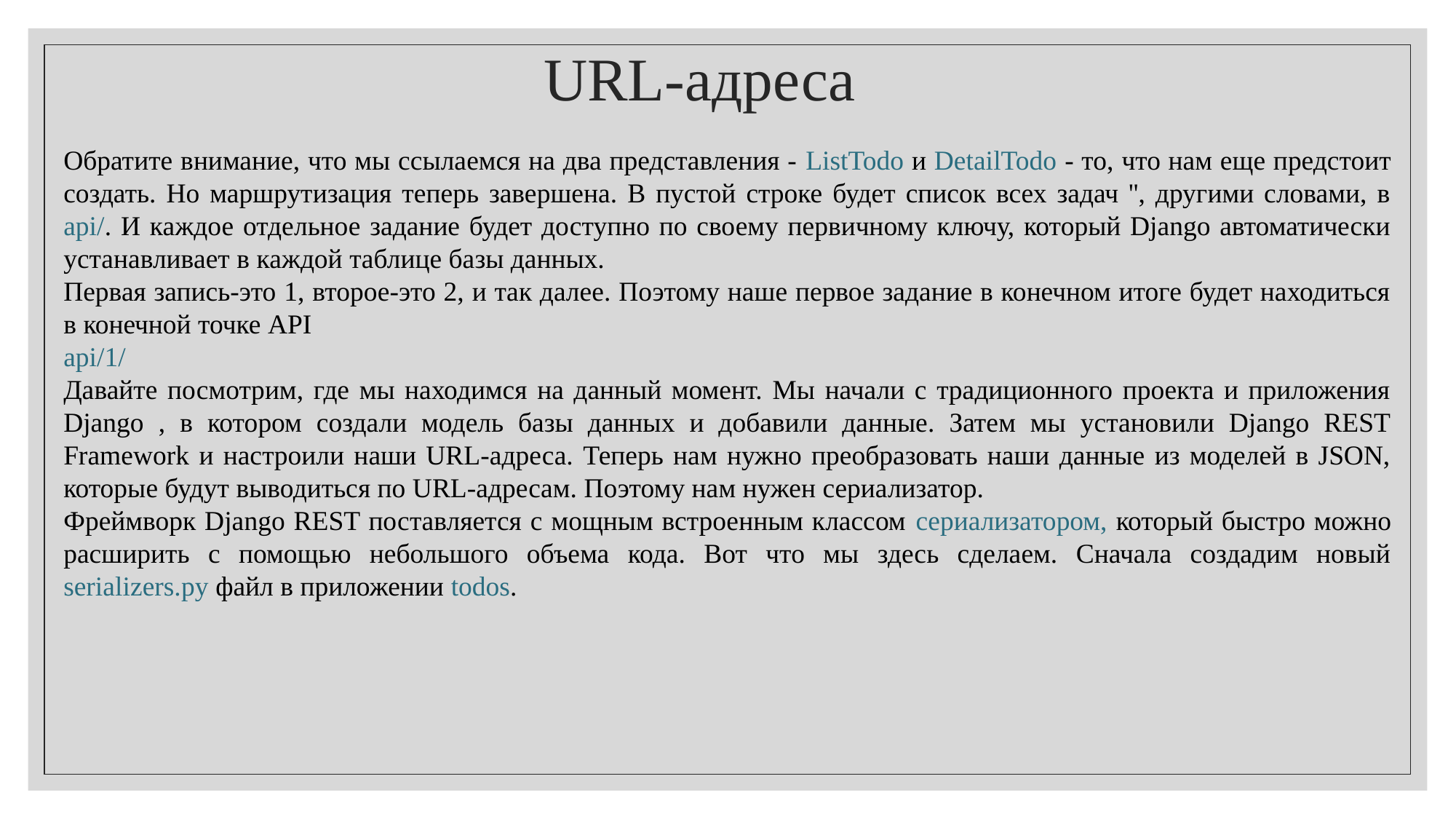

URL-адреса
Обратите внимание, что мы ссылаемся на два представления - ListTodo и DetailTodo - то, что нам еще предстоит создать. Но маршрутизация теперь завершена. В пустой строке будет список всех задач '', другими словами, в api/. И каждое отдельное задание будет доступно по своему первичному ключу, который Django автоматически устанавливает в каждой таблице базы данных.
Первая запись-это 1, второе-это 2, и так далее. Поэтому наше первое задание в конечном итоге будет находиться в конечной точке API
api/1/
Давайте посмотрим, где мы находимся на данный момент. Мы начали с традиционного проекта и приложения Django , в котором создали модель базы данных и добавили данные. Затем мы установили Django REST Framework и настроили наши URL-адреса. Теперь нам нужно преобразовать наши данные из моделей в JSON, которые будут выводиться по URL-адресам. Поэтому нам нужен сериализатор.
Фреймворк Django REST поставляется с мощным встроенным классом сериализатором, который быстро можно расширить с помощью небольшого объема кода. Вот что мы здесь сделаем. Сначала создадим новый serializers.py файл в приложении todos.